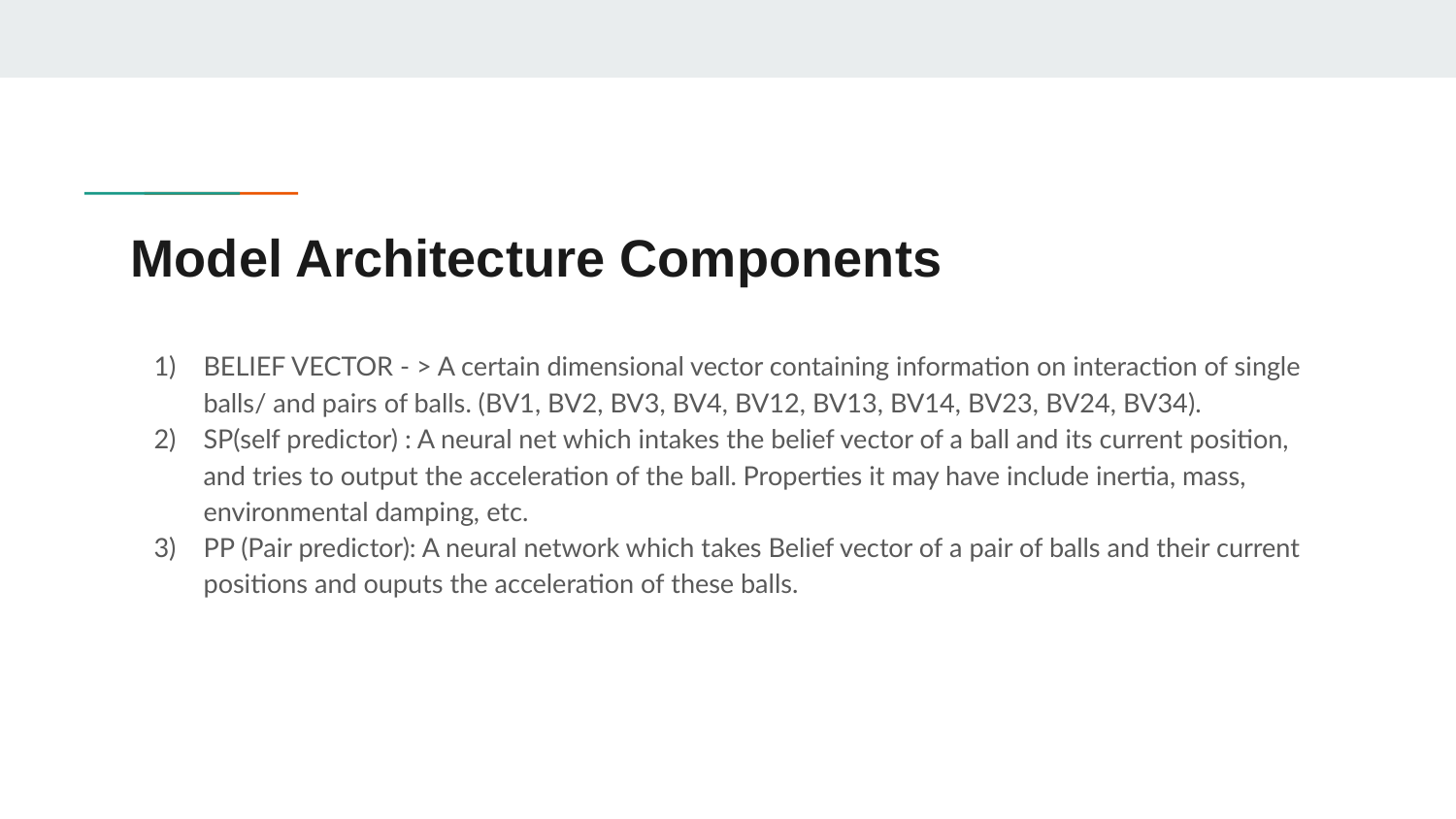

# Model Architecture Components
BELIEF VECTOR - > A certain dimensional vector containing information on interaction of single balls/ and pairs of balls. (BV1, BV2, BV3, BV4, BV12, BV13, BV14, BV23, BV24, BV34).
SP(self predictor) : A neural net which intakes the belief vector of a ball and its current position, and tries to output the acceleration of the ball. Properties it may have include inertia, mass, environmental damping, etc.
PP (Pair predictor): A neural network which takes Belief vector of a pair of balls and their current positions and ouputs the acceleration of these balls.